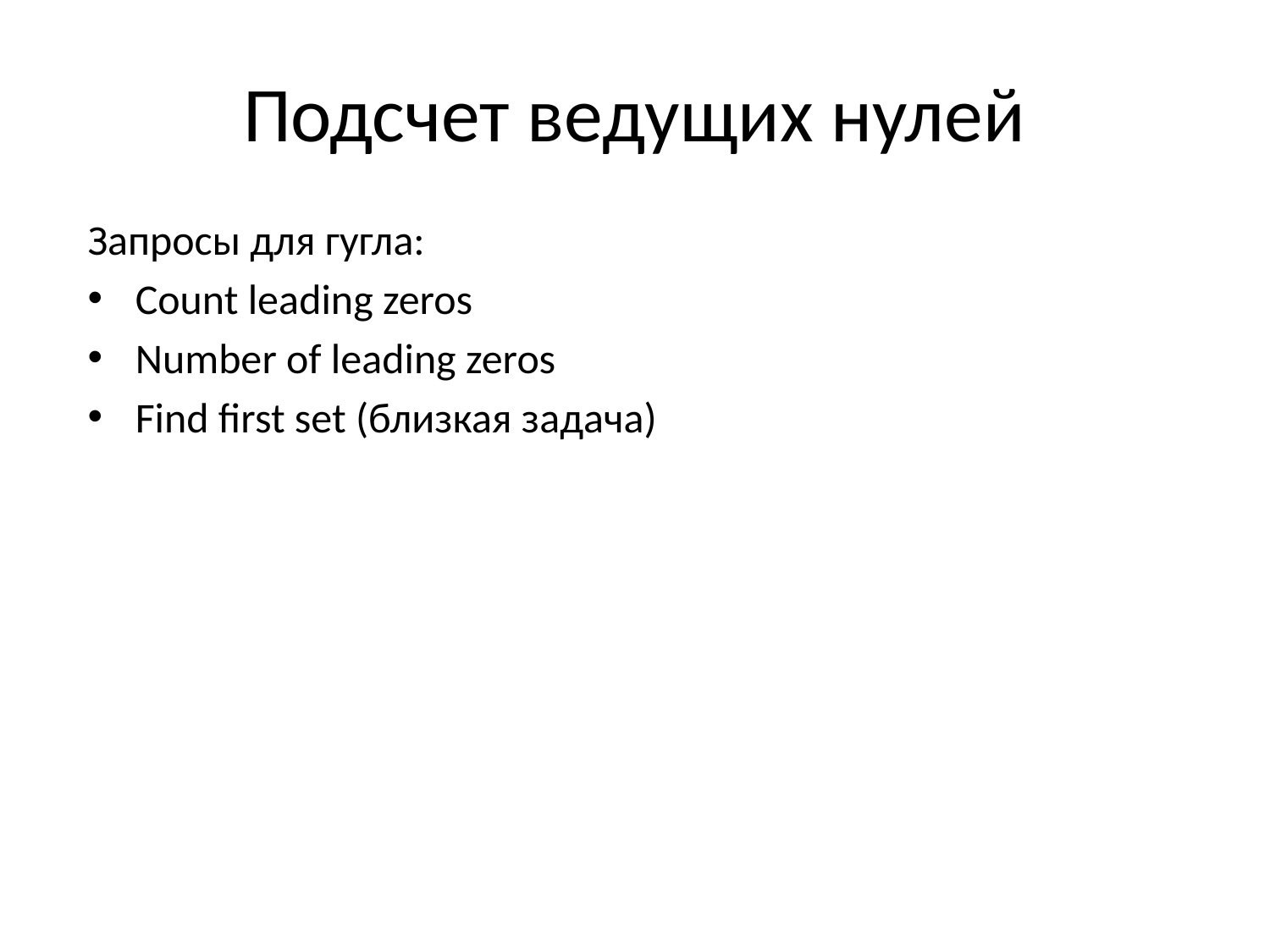

# Подсчет ведущих нулей
Запросы для гугла:
Count leading zeros
Number of leading zeros
Find first set (близкая задача)